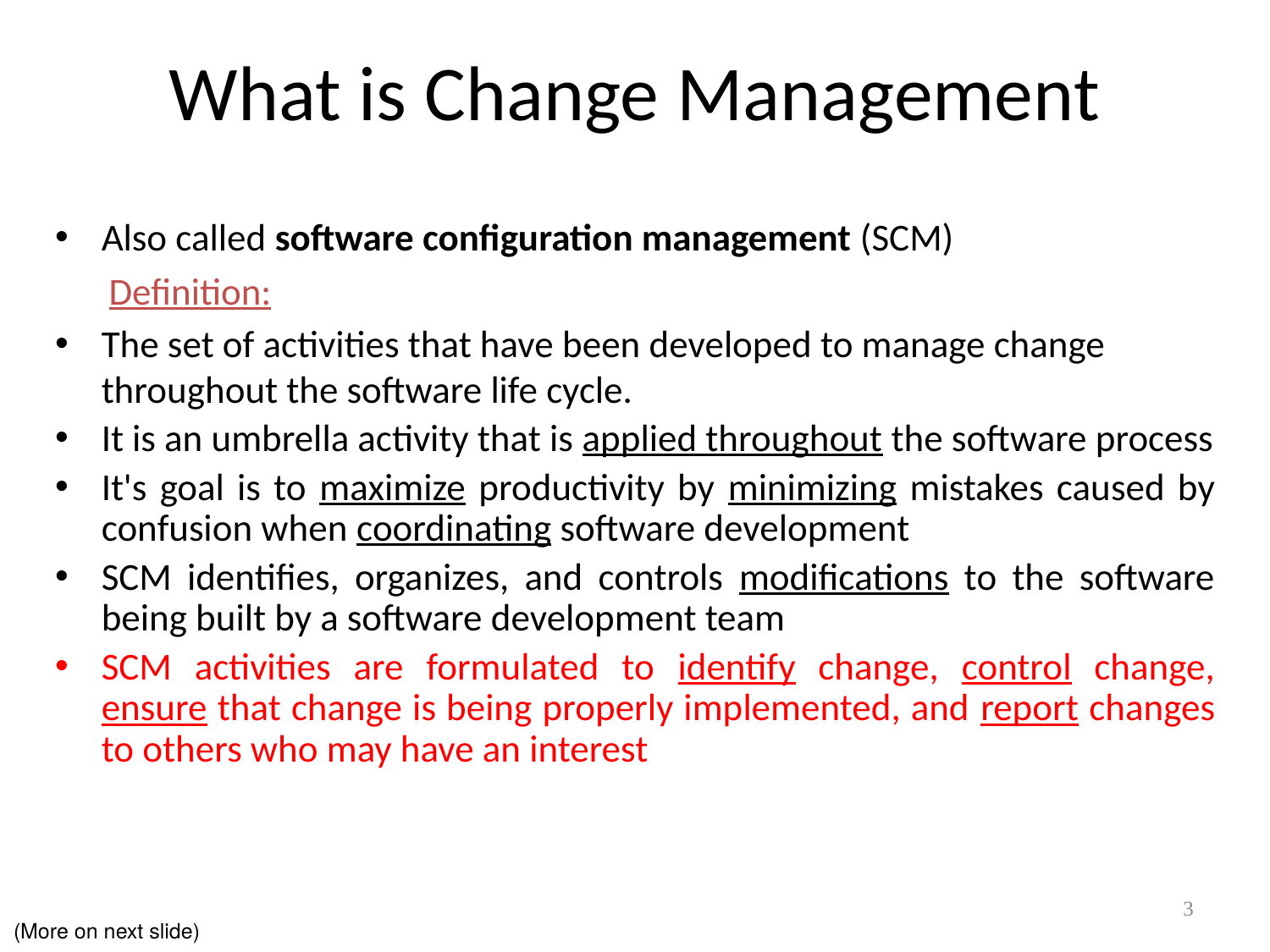

# What is Change Management
Also called software configuration management (SCM)
Definition:
The set of activities that have been developed to manage change throughout the software life cycle.
It is an umbrella activity that is applied throughout the software process
It's goal is to maximize productivity by minimizing mistakes caused by confusion when coordinating software development
SCM identifies, organizes, and controls modifications to the software being built by a software development team
SCM activities are formulated to identify change, control change, ensure that change is being properly implemented, and report changes to others who may have an interest
3
(More on next slide)